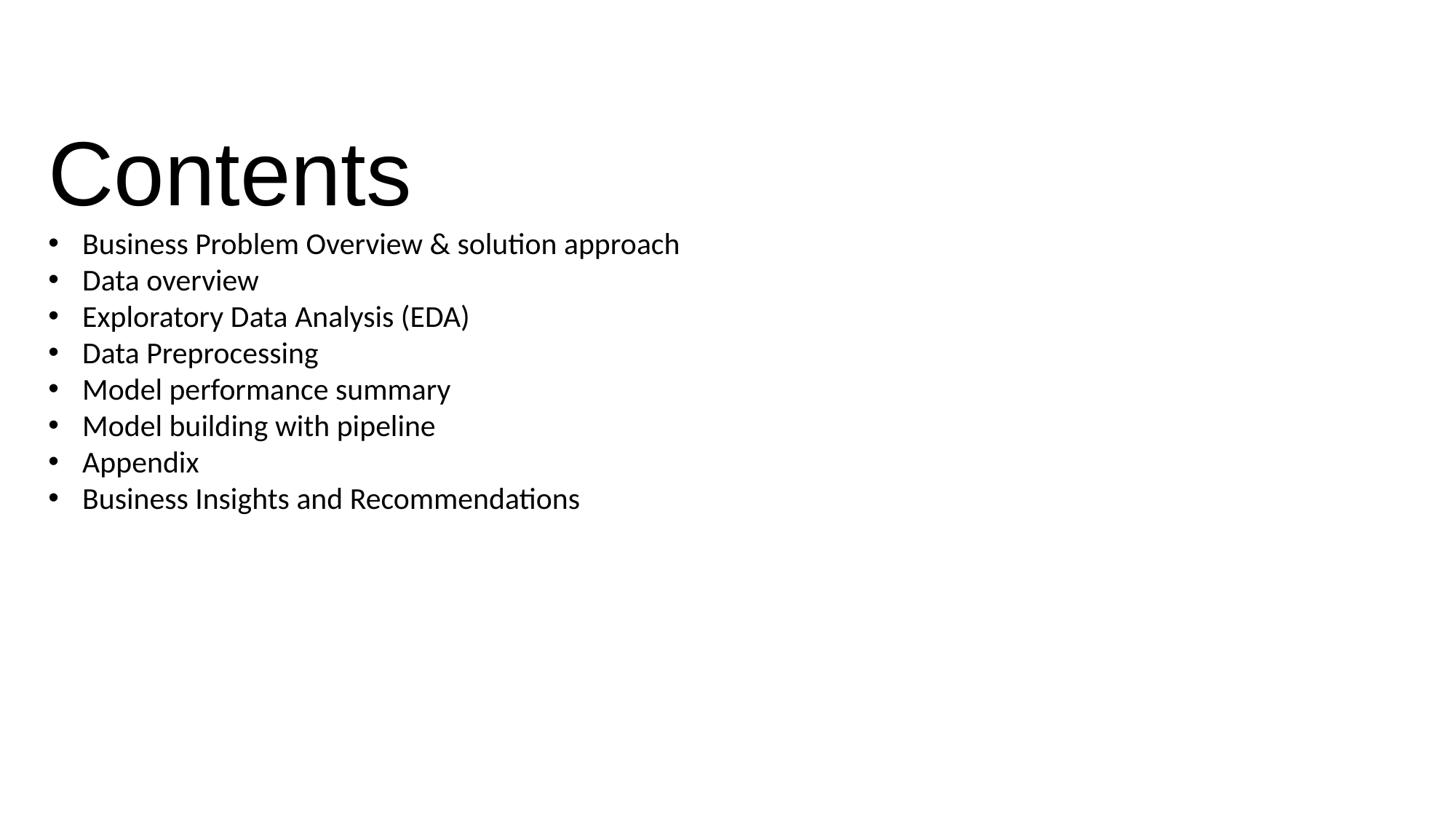

Contents
Business Problem Overview & solution approach
Data overview
Exploratory Data Analysis (EDA)
Data Preprocessing
Model performance summary
Model building with pipeline
Appendix
Business Insights and Recommendations